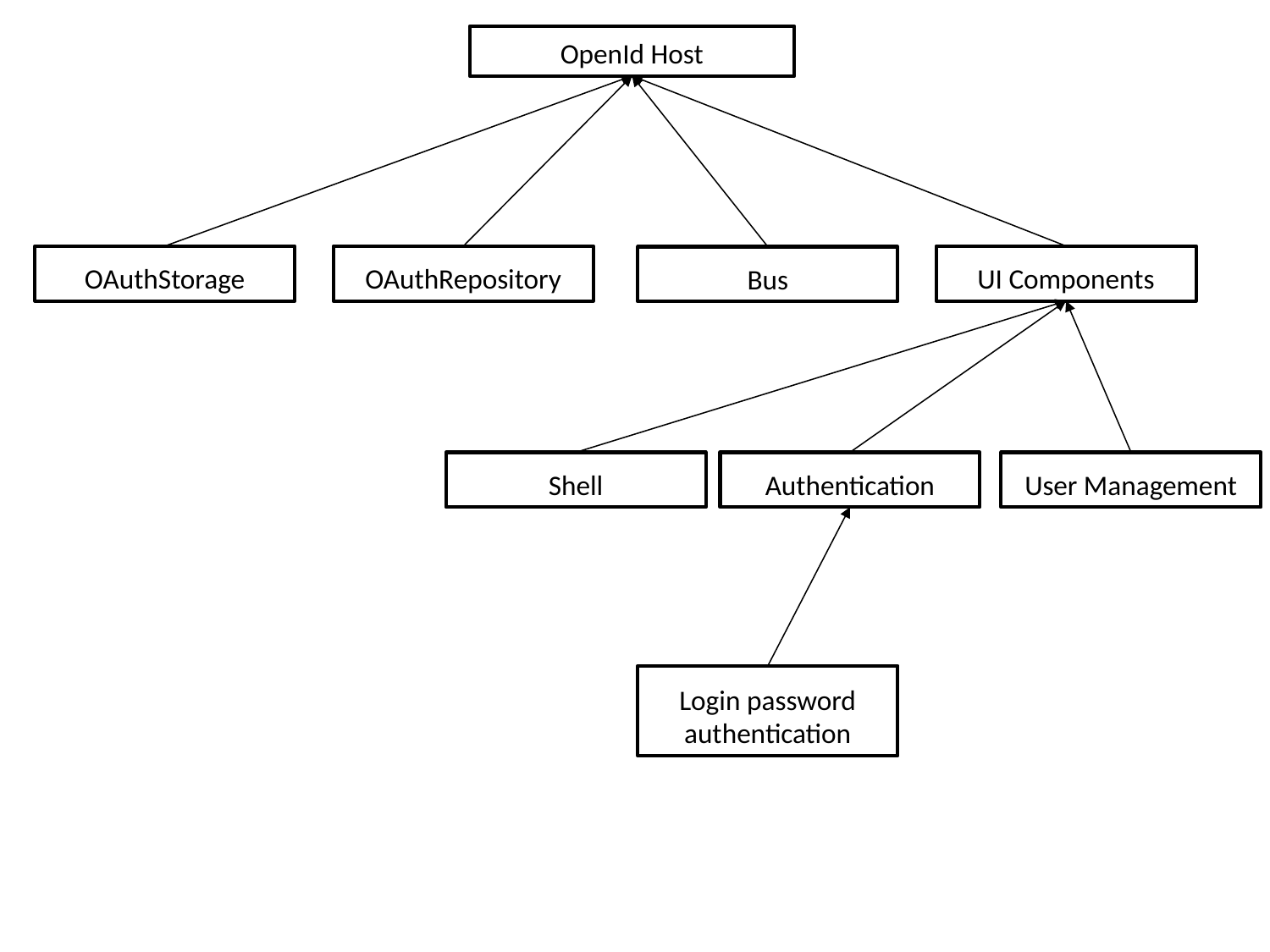

OpenId Host
UI Components
OAuthRepository
OAuthStorage
Bus
Shell
Authentication
User Management
Login password authentication